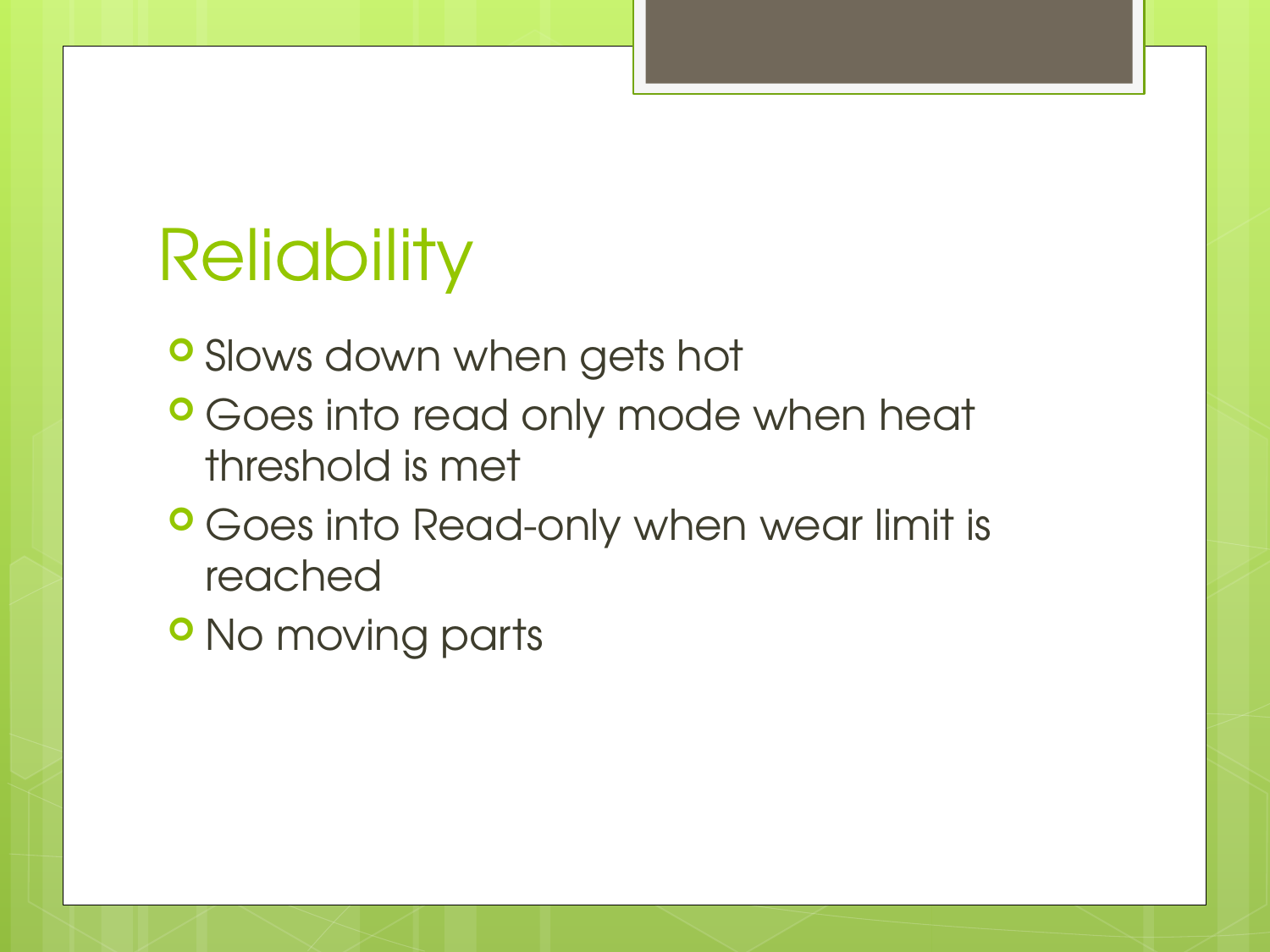

# Reliability
Slows down when gets hot
Goes into read only mode when heat threshold is met
Goes into Read-only when wear limit is reached
No moving parts